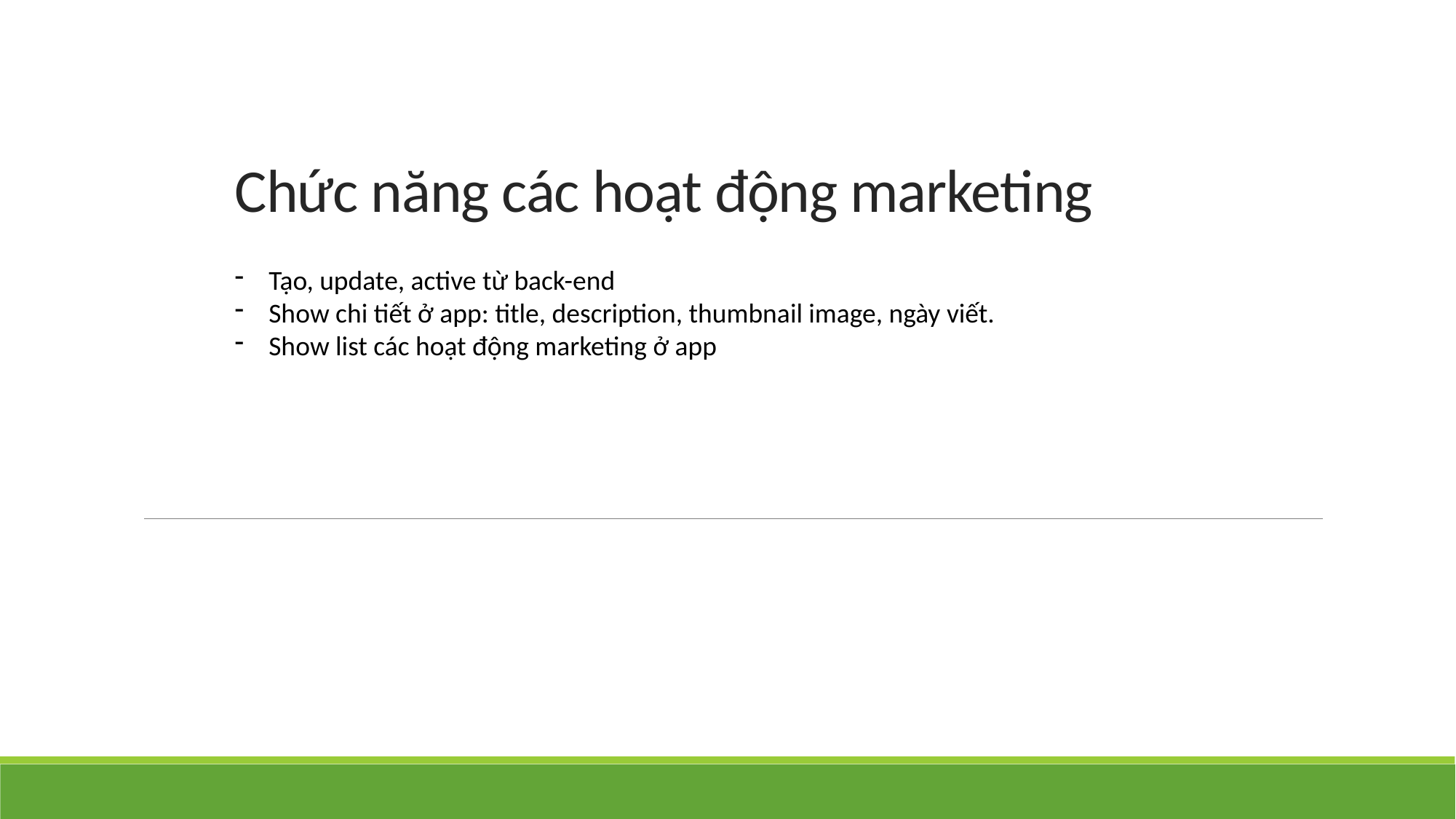

# Chức năng các hoạt động marketing
Tạo, update, active từ back-end
Show chi tiết ở app: title, description, thumbnail image, ngày viết.
Show list các hoạt động marketing ở app